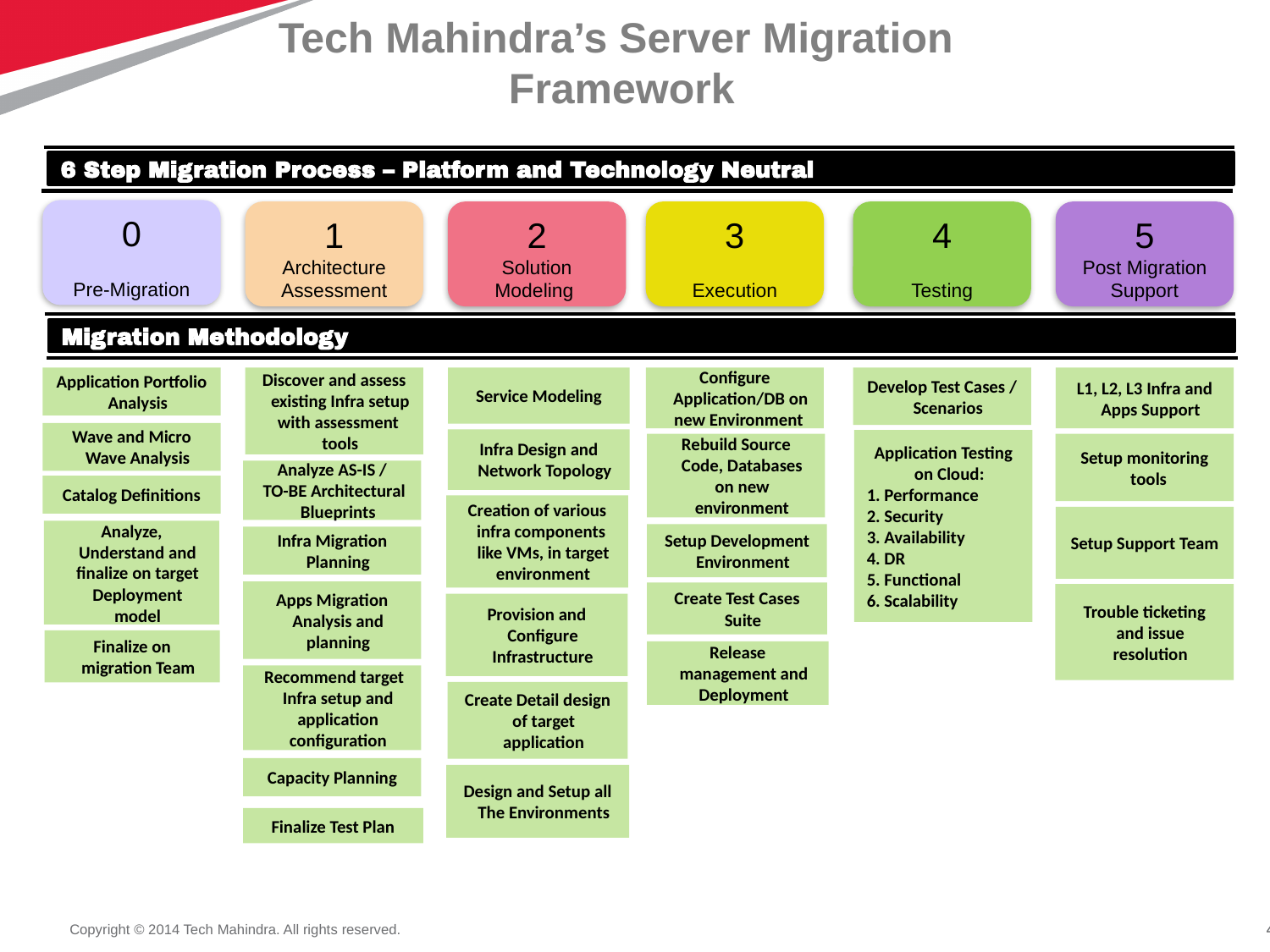

# Tech Mahindra’s Server Migration Framework
6 Step Migration Process – Platform and Technology Neutral
0

Pre-Migration
1
Architecture
Assessment
2
Solution
Modeling
3

Execution
4

Testing
5
Post Migration Support
Migration Methodology
Discover and assess existing Infra setup with assessment  tools
Application Portfolio Analysis
Service Modeling
Configure Application/DB on new Environment
Develop Test Cases / Scenarios
L1, L2, L3 Infra and Apps Support
Wave and Micro Wave Analysis
Infra Design and Network Topology
Application Testing on Cloud:
1. Performance
2. Security
3. Availability
4. DR
5. Functional
6. Scalability
Rebuild Source Code, Databases on new environment
Setup monitoring tools
 Analyze AS-IS /
 TO-BE Architectural Blueprints
Catalog Definitions
Creation of various infra components  like VMs, in target environment
Setup Support Team
Analyze, Understand and finalize on target Deployment model
Setup Development Environment
Infra Migration Planning
Apps Migration Analysis and planning
Create Test Cases Suite
Trouble ticketing and issue resolution
Provision and Configure Infrastructure
Finalize on migration Team
Release management and Deployment
 Recommend target Infra setup and application configuration
Create Detail design of target application
Capacity Planning
Design and Setup all The Environments
Finalize Test Plan